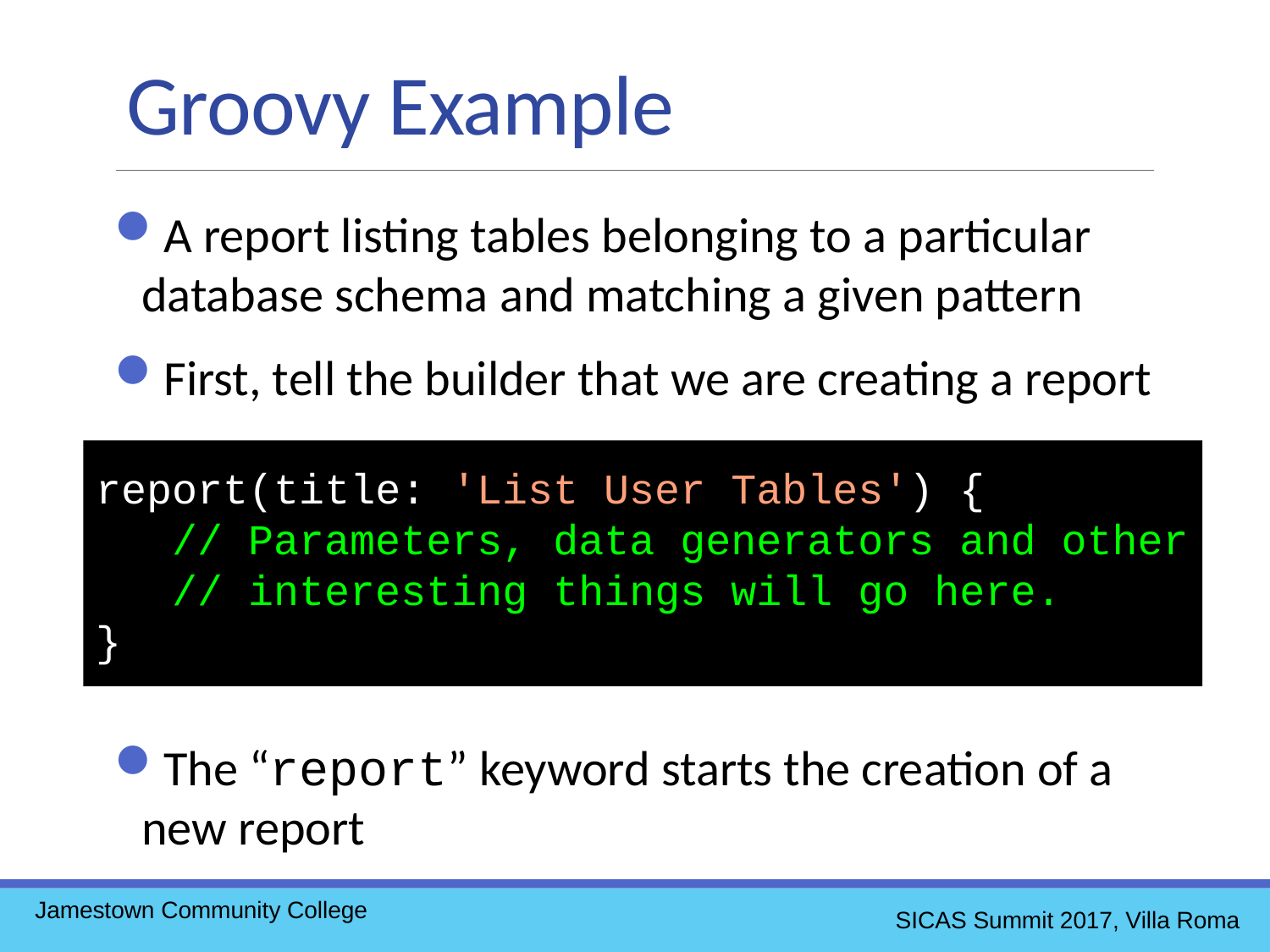

Groovy Example
A report listing tables belonging to a particular database schema and matching a given pattern

First, tell the builder that we are creating a report

report(title: 'List User Tables') {
   // Parameters, data generators and other
   // interesting things will go here.
}
The “report” keyword starts the creation of a new report

Jamestown Community College
SICAS Summit 2017, Villa Roma